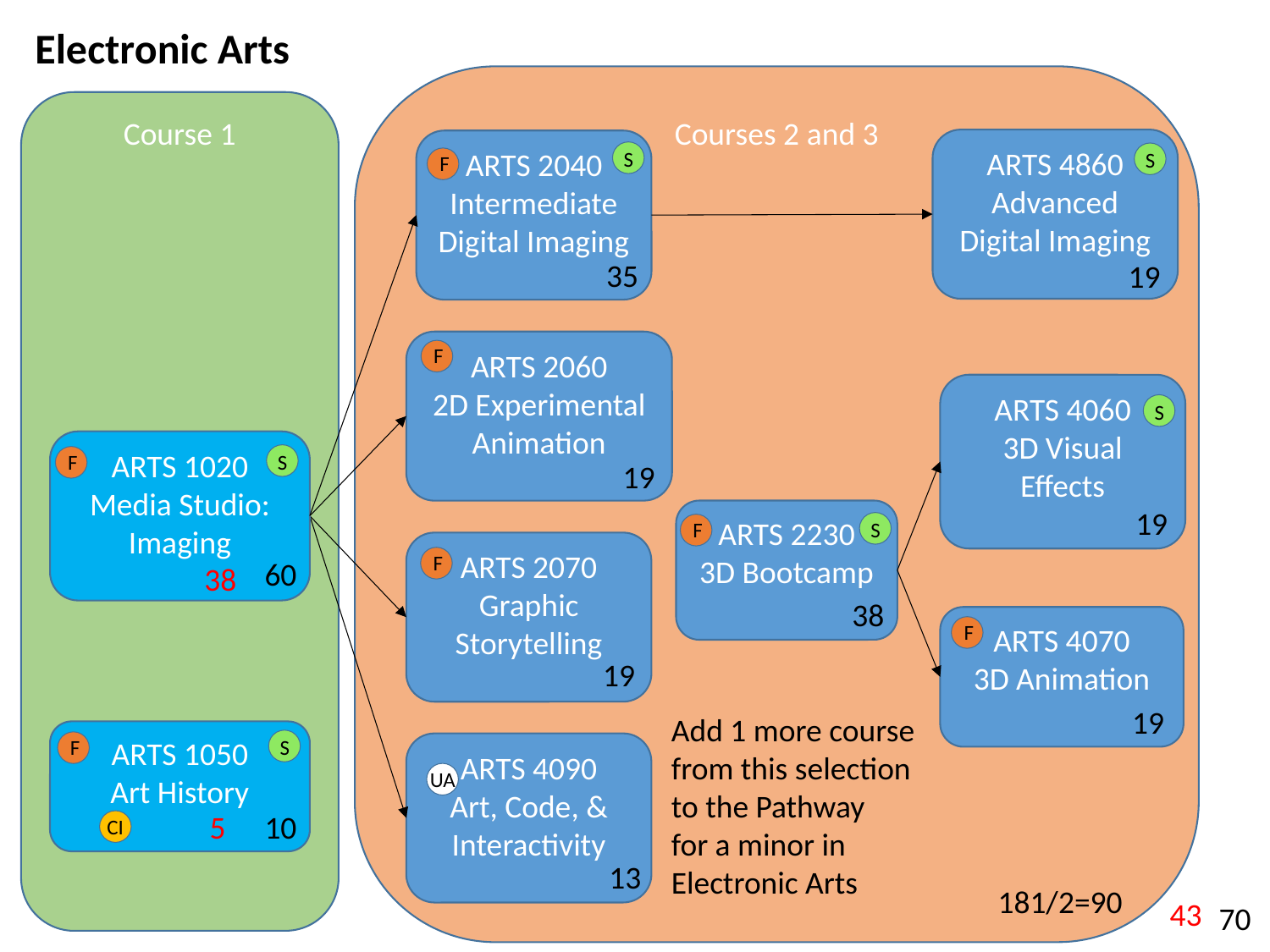

Electronic Arts
Courses 2 and 3
Course 1
ARTS 4860
Advanced Digital Imaging
ARTS 2040
Intermediate Digital Imaging
S

S

F

35
19
ARTS 2060
2D Experimental Animation
F

ARTS 4060
3D Visual Effects
S

ARTS 1020
Media Studio: Imaging
S

F

19
19
ARTS 2230
3D Bootcamp
S

F

ARTS 2070
Graphic Storytelling
F

60
38
38
ARTS 4070
3D Animation
F

19
19
Add 1 more course
from this selection
to the Pathway
for a minor in
Electronic Arts
ARTS 1050
Art History
S

F

ARTS 4090
Art, Code, & Interactivity
UA

10
5
CI

13
181/2=90
43
70